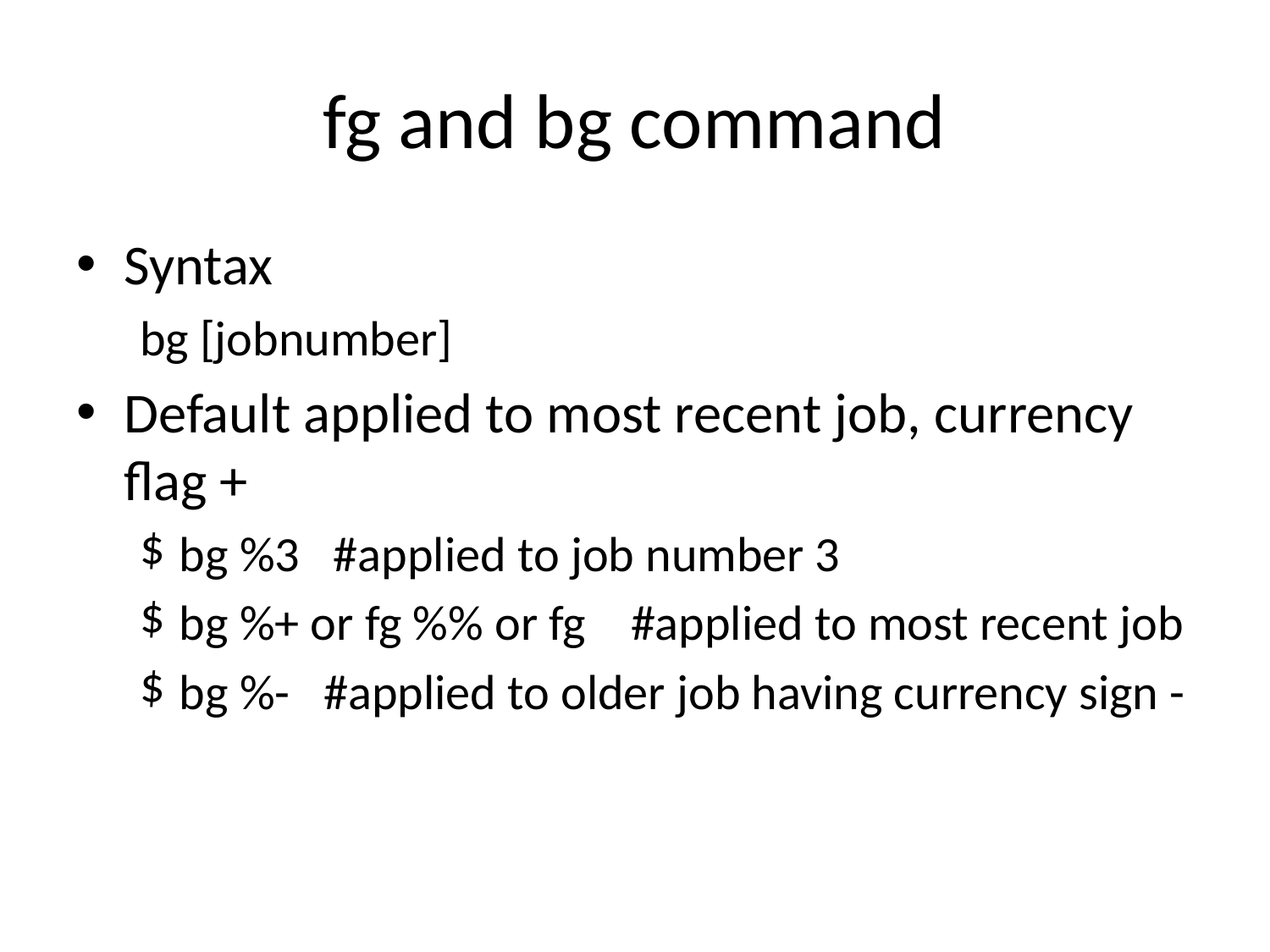

# fg and bg command
Syntax
bg [jobnumber]
Default applied to most recent job, currency flag +
bg %3   #applied to job number 3
bg %+ or fg %% or fg    #applied to most recent job
bg %-   #applied to older job having currency sign -